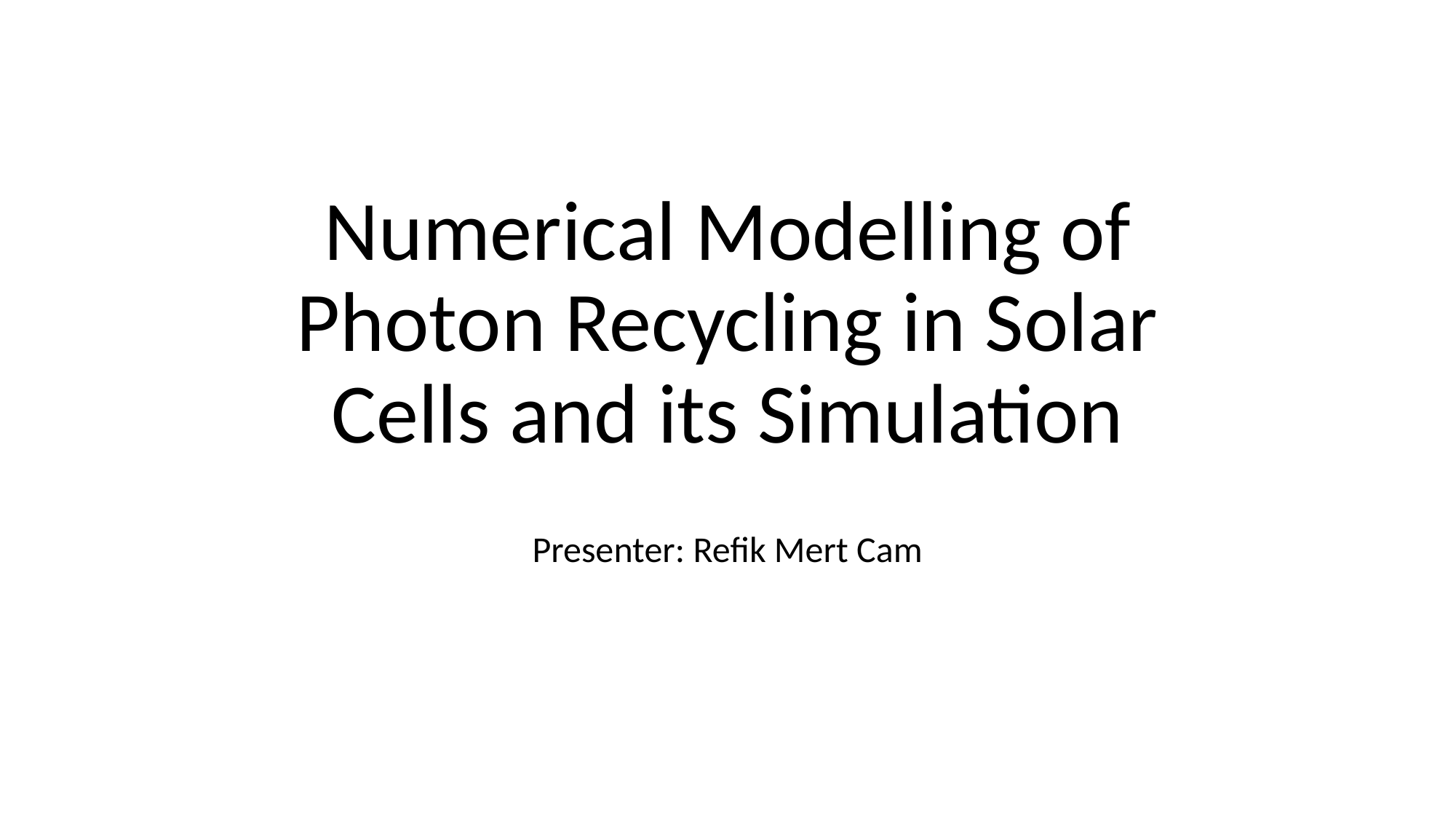

# Numerical Modelling of Photon Recycling in Solar Cells and its Simulation

Presenter: Refik Mert Cam